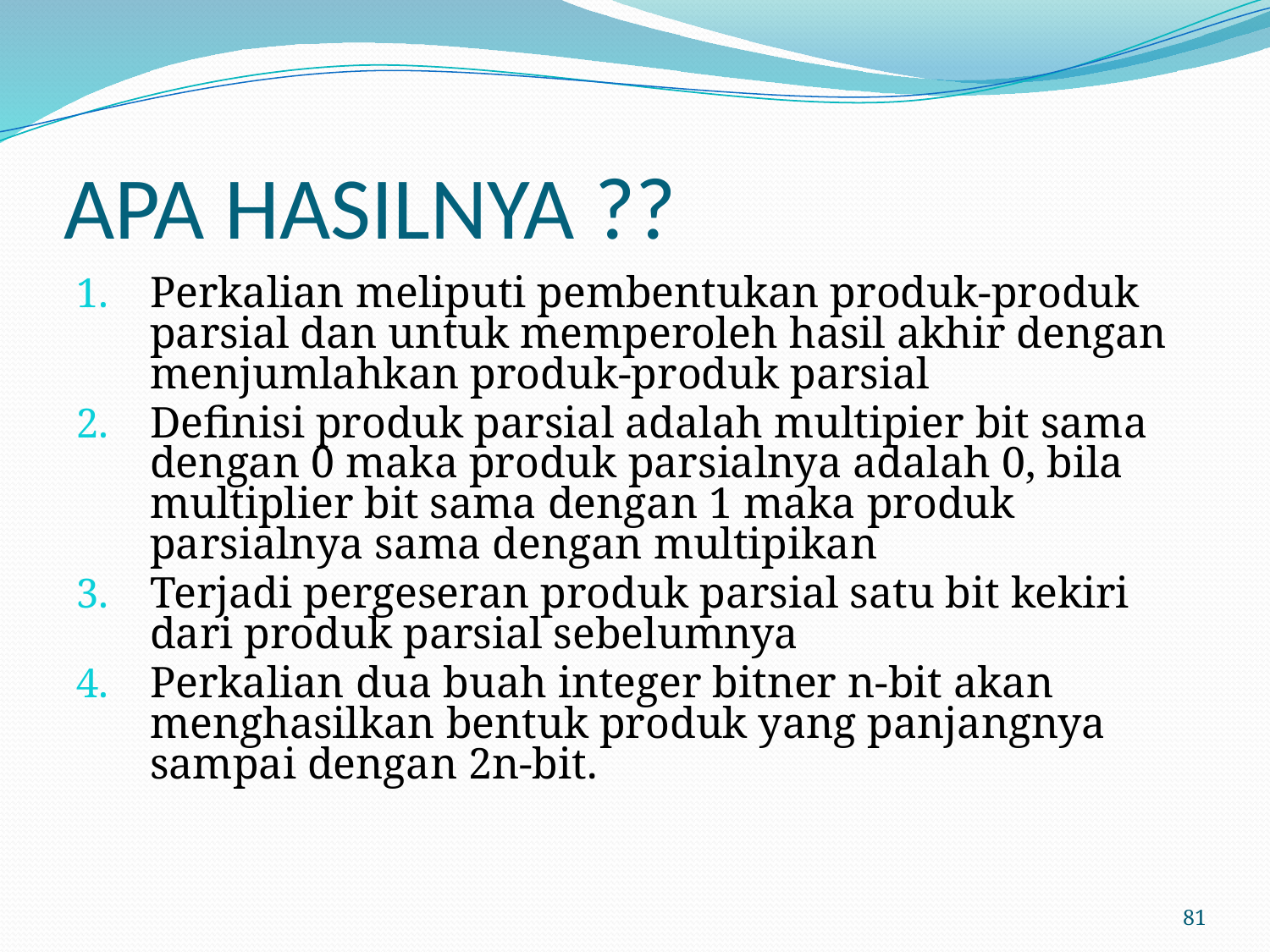

# APA HASILNYA ??
Perkalian meliputi pembentukan produk-produk parsial dan untuk memperoleh hasil akhir dengan menjumlahkan produk-produk parsial
Definisi produk parsial adalah multipier bit sama dengan 0 maka produk parsialnya adalah 0, bila multiplier bit sama dengan 1 maka produk parsialnya sama dengan multipikan
Terjadi pergeseran produk parsial satu bit kekiri dari produk parsial sebelumnya
Perkalian dua buah integer bitner n-bit akan menghasilkan bentuk produk yang panjangnya sampai dengan 2n-bit.
81